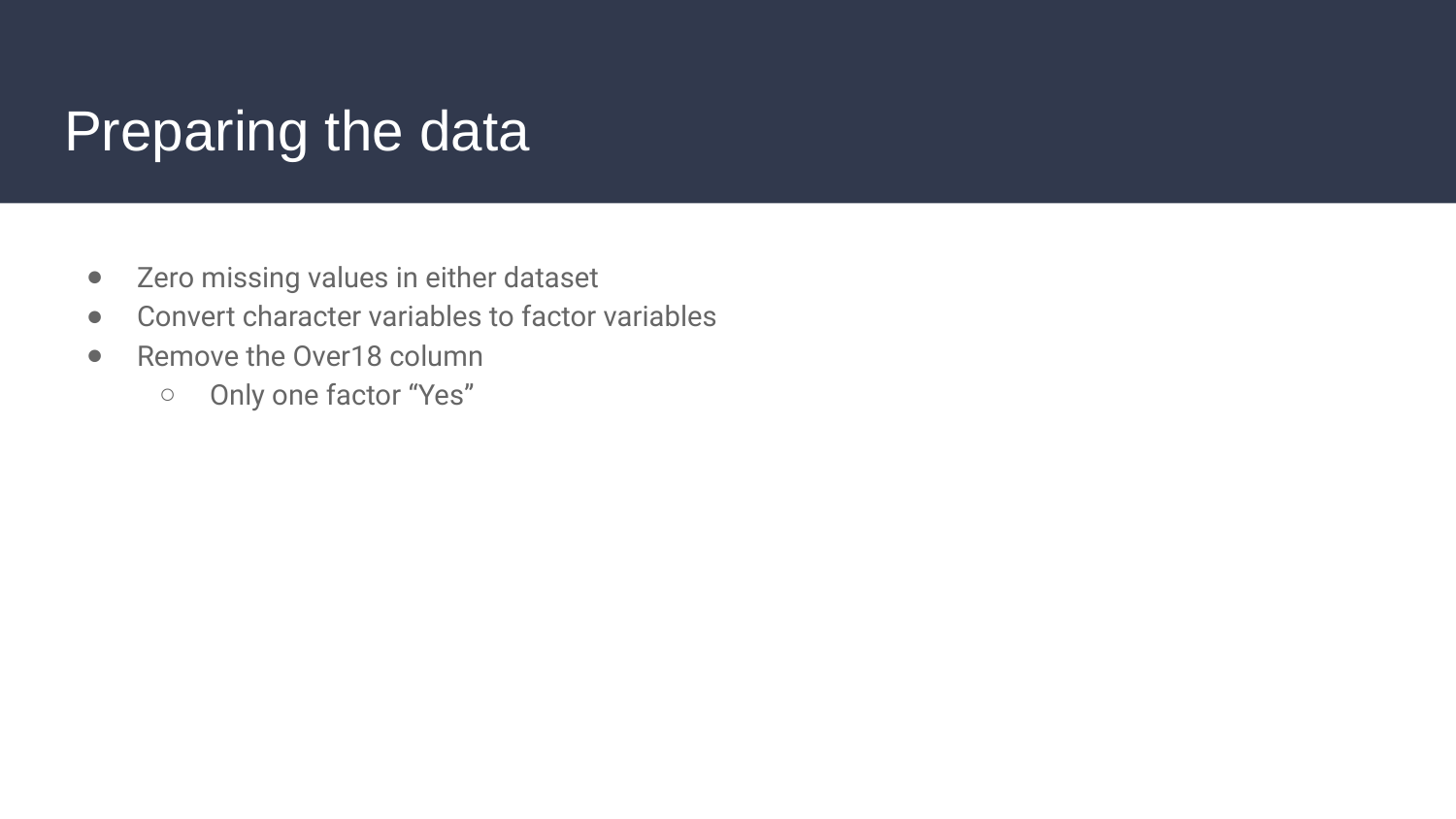

# Preparing the data
Zero missing values in either dataset
Convert character variables to factor variables
Remove the Over18 column
Only one factor “Yes”